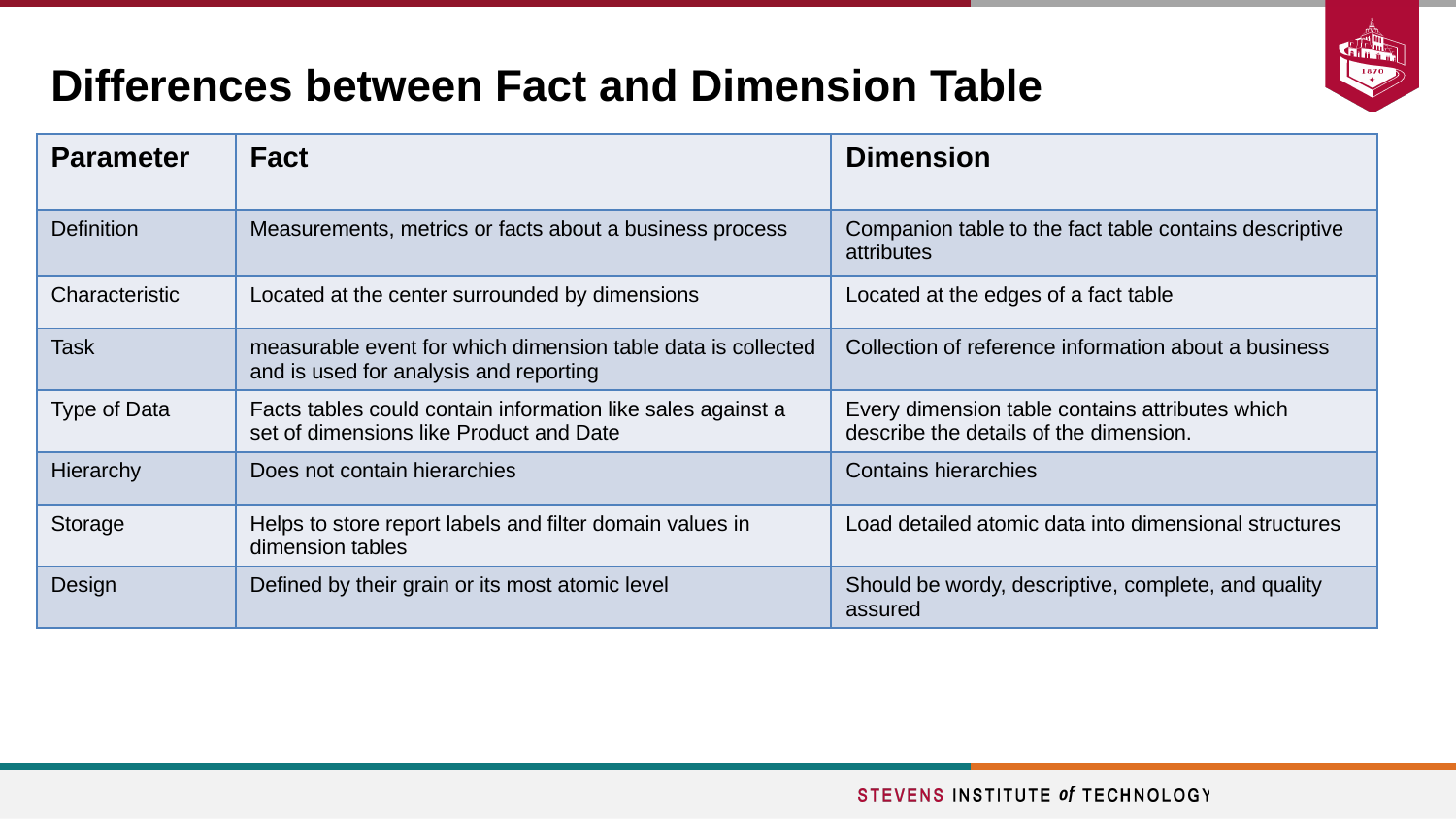

# Differences between Fact and Dimension Table
| Parameter | Fact | Dimension |
| --- | --- | --- |
| Definition | Measurements, metrics or facts about a business process | Companion table to the fact table contains descriptive attributes |
| Characteristic | Located at the center surrounded by dimensions | Located at the edges of a fact table |
| Task | measurable event for which dimension table data is collected and is used for analysis and reporting | Collection of reference information about a business |
| Type of Data | Facts tables could contain information like sales against a set of dimensions like Product and Date | Every dimension table contains attributes which describe the details of the dimension. |
| Hierarchy | Does not contain hierarchies | Contains hierarchies |
| Storage | Helps to store report labels and filter domain values in dimension tables | Load detailed atomic data into dimensional structures |
| Design | Defined by their grain or its most atomic level | Should be wordy, descriptive, complete, and quality assured |